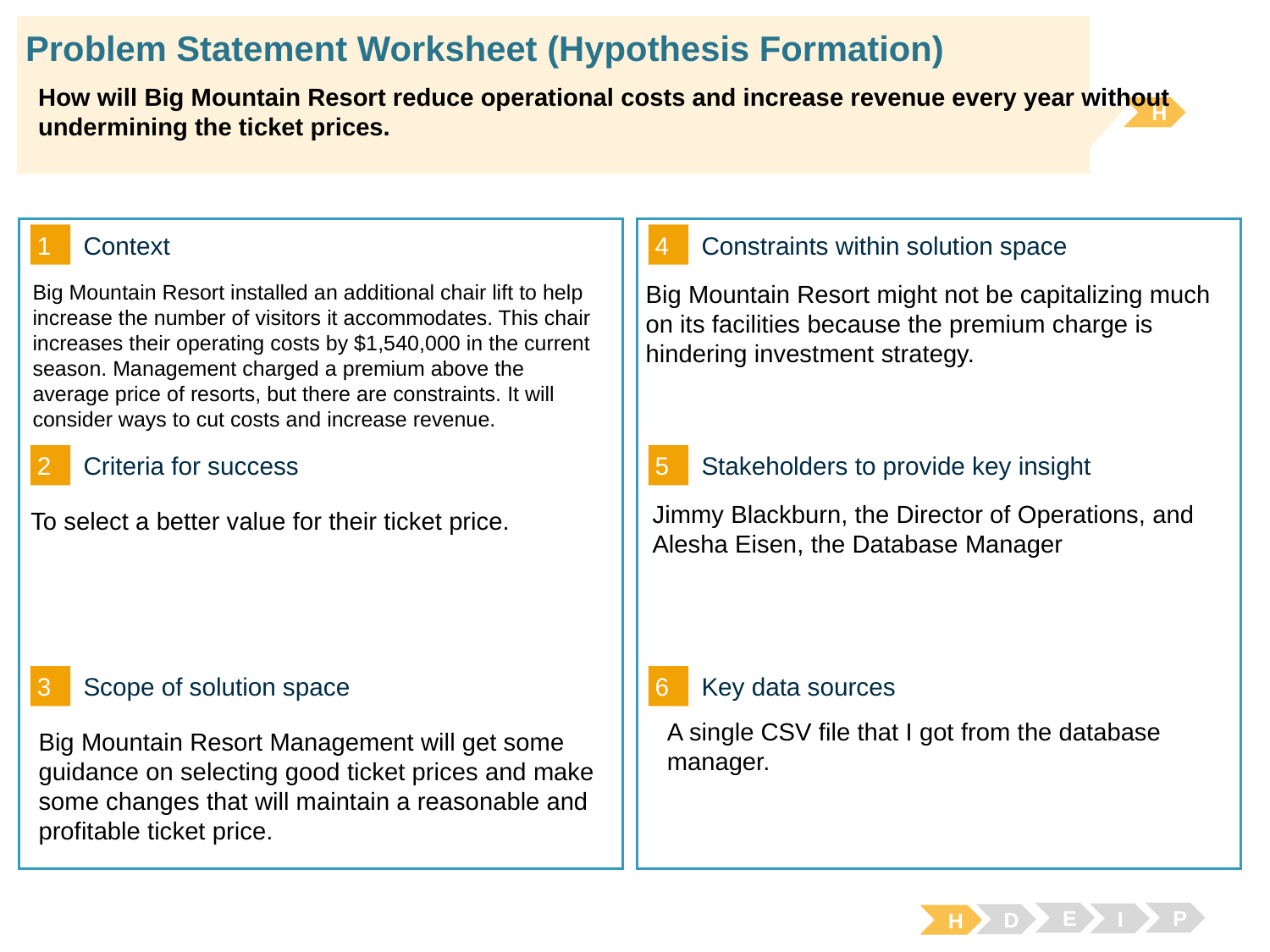

# Problem Statement Worksheet (Hypothesis Formation)
How will Big Mountain Resort reduce operational costs and increase revenue every year without undermining the ticket prices.
H

1
4
Context
Constraints within solution space
Big Mountain Resort might not be capitalizing much on its facilities because the premium charge is hindering investment strategy.
Big Mountain Resort installed an additional chair lift to help increase the number of visitors it accommodates. This chair increases their operating costs by $1,540,000 in the current season. Management charged a premium above the average price of resorts, but there are constraints. It will consider ways to cut costs and increase revenue.
2
5
Criteria for success
Stakeholders to provide key insight
Jimmy Blackburn, the Director of Operations, and Alesha Eisen, the Database Manager
To select a better value for their ticket price.
3
6
Key data sources
Scope of solution space
A single CSV file that I got from the database manager.
Big Mountain Resort Management will get some guidance on selecting good ticket prices and make some changes that will maintain a reasonable and profitable ticket price.
E
P
I
D
H